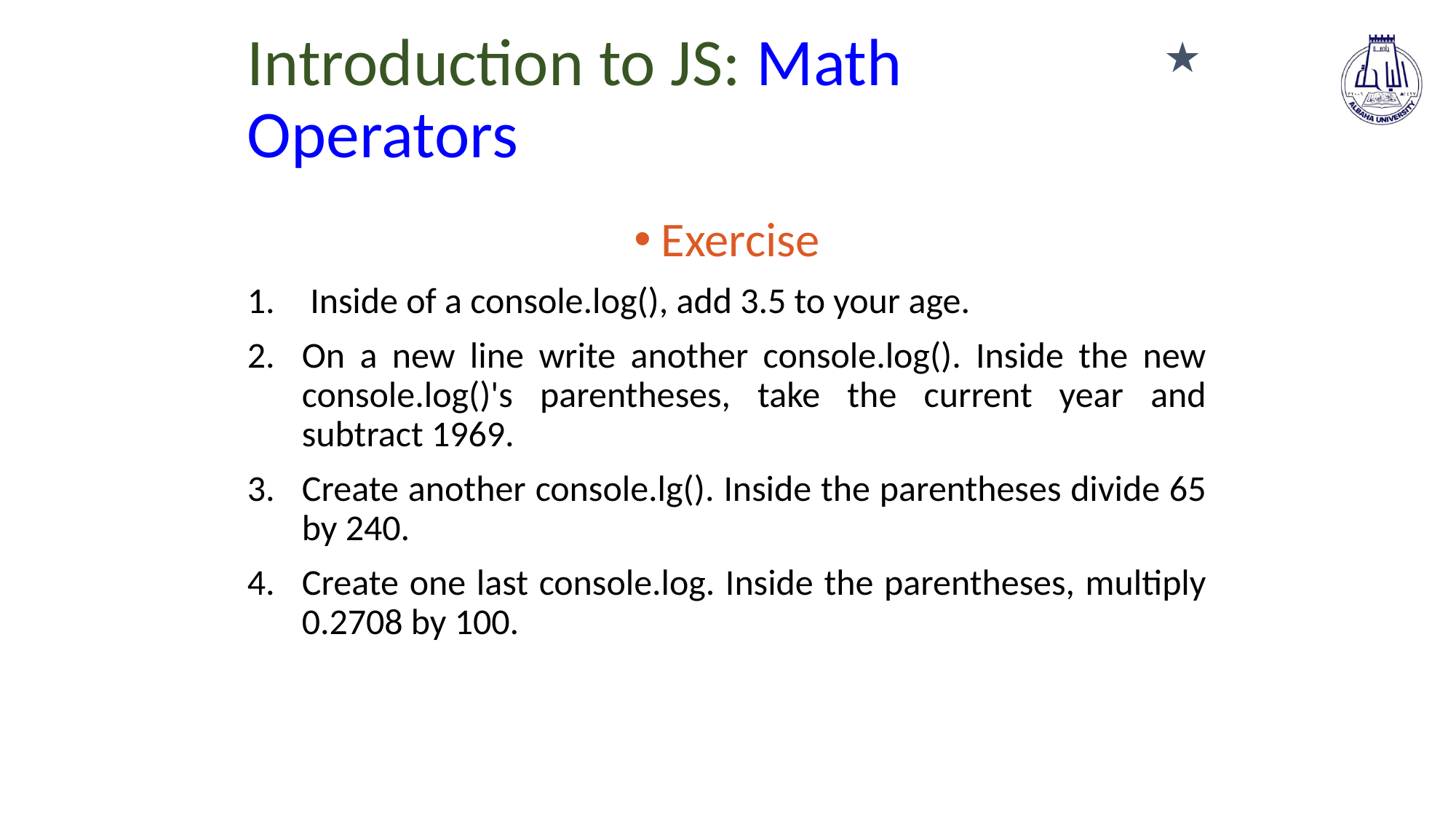

# Introduction to JS: Math Operators
★
Exercise
 Inside of a console.log(), add 3.5 to your age.
On a new line write another console.log(). Inside the new console.log()'s parentheses, take the current year and subtract 1969.
Create another console.lg(). Inside the parentheses divide 65 by 240.
Create one last console.log. Inside the parentheses, multiply 0.2708 by 100.